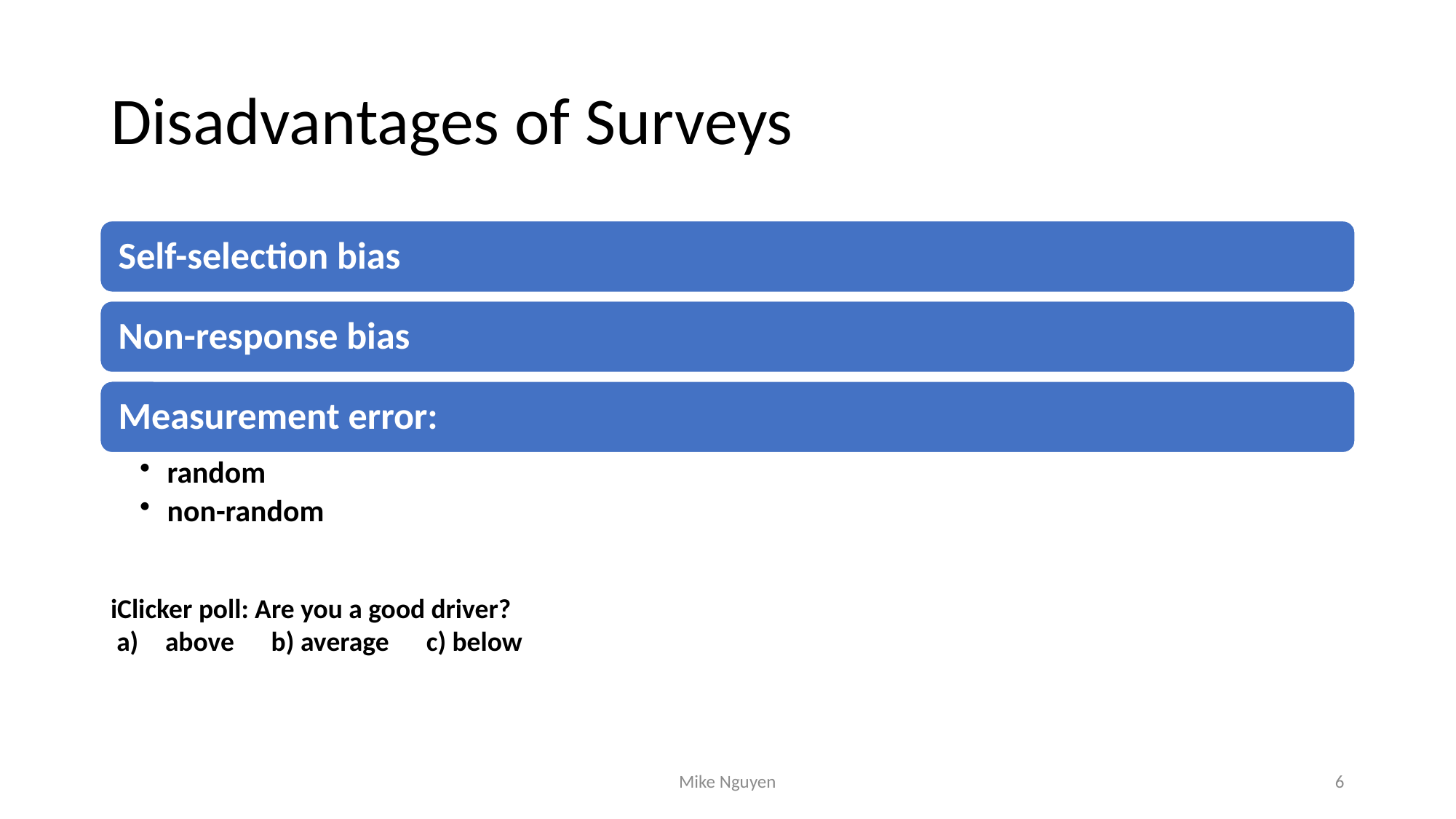

# Disadvantages of Surveys
Self-selection bias
Non-response bias
Measurement error:
random
non-random
iClicker poll: Are you a good driver?
above      b) average      c) below
Mike Nguyen
6